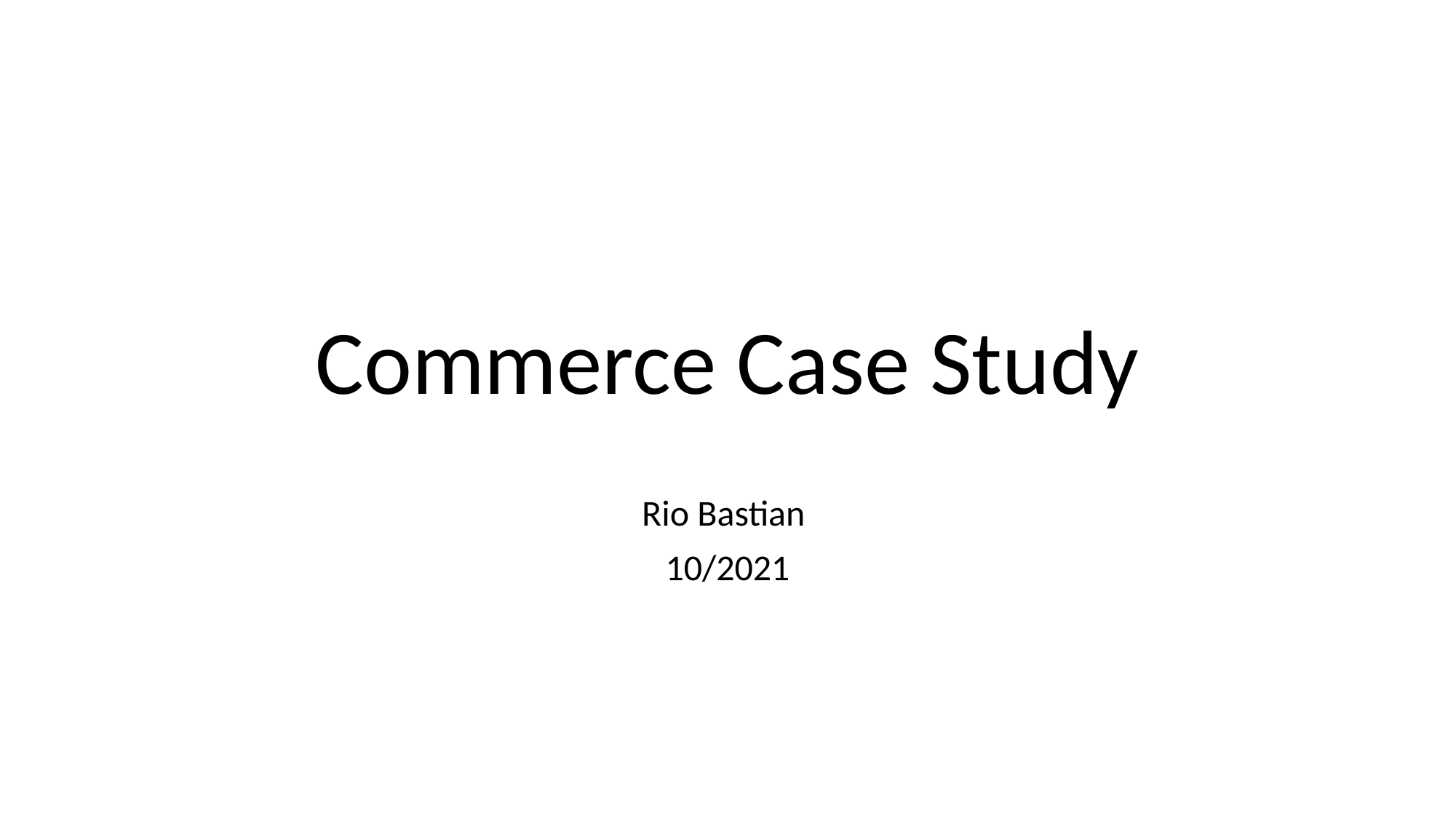

# Commerce Case Study

Rio Bastian
10/2021